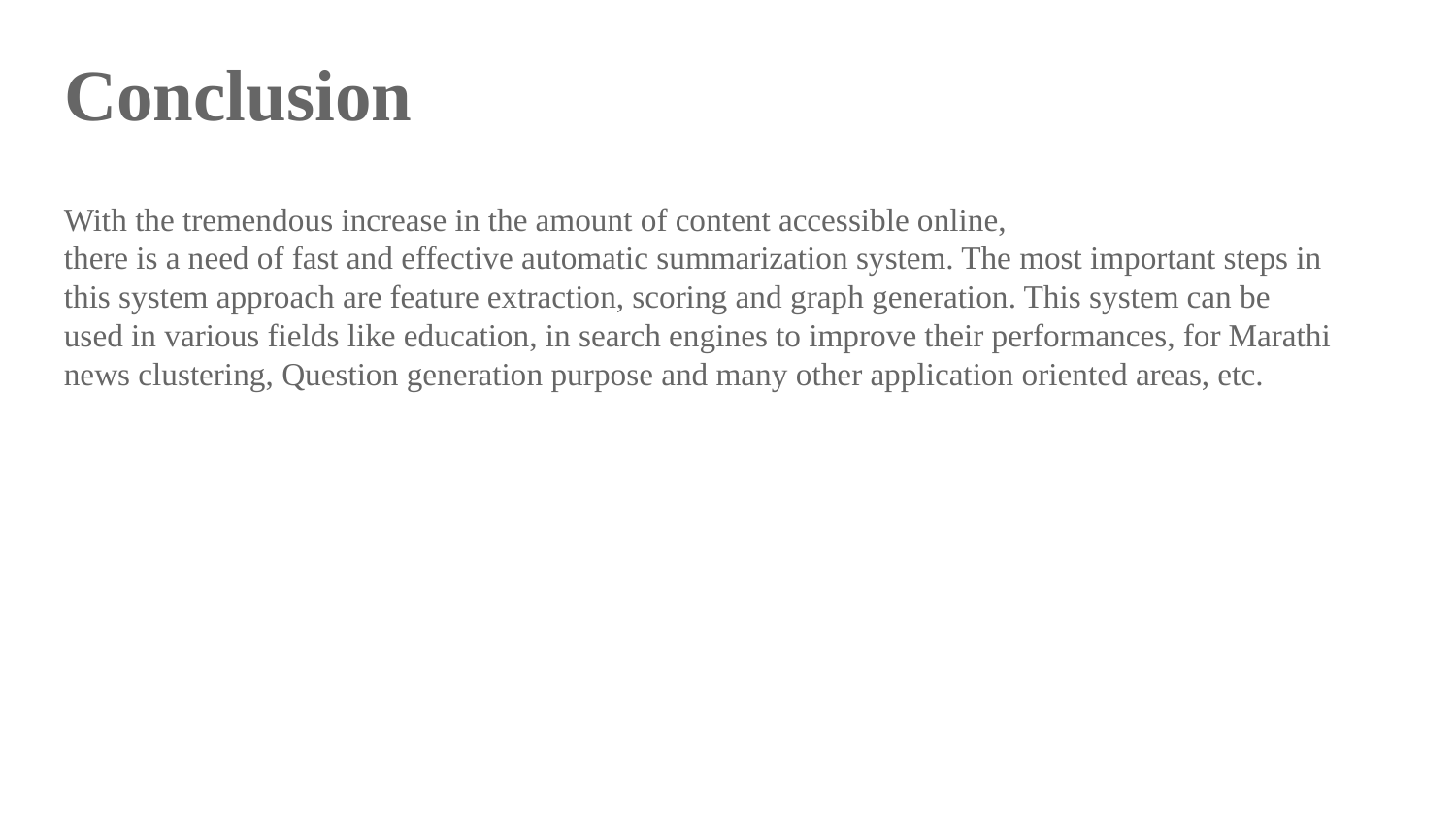

Conclusion
With the tremendous increase in the amount of content accessible online,
there is a need of fast and effective automatic summarization system. The most important steps in this system approach are feature extraction, scoring and graph generation. This system can be used in various fields like education, in search engines to improve their performances, for Marathi news clustering, Question generation purpose and many other application oriented areas, etc.